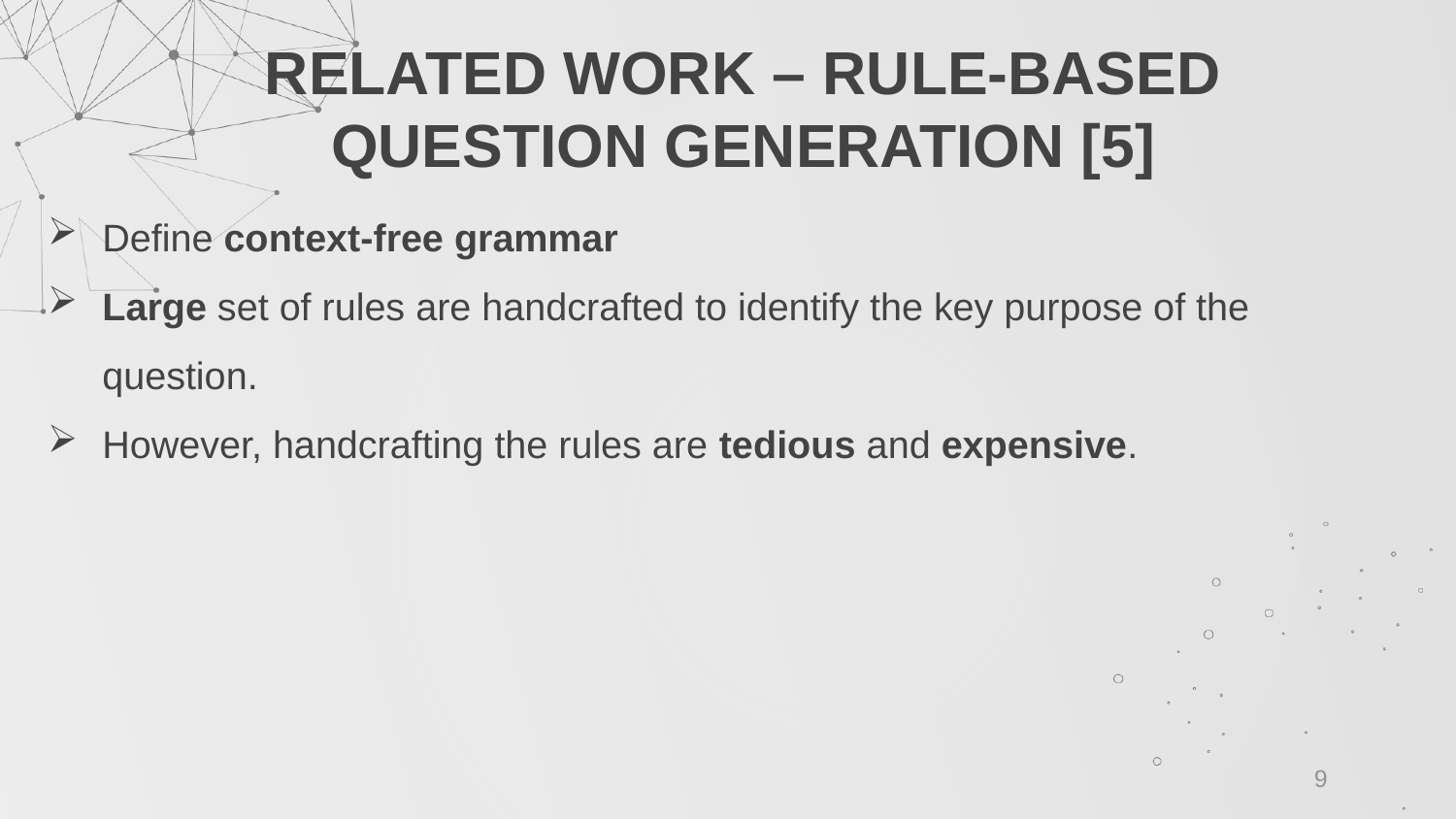

# RELATED WORK – RULE-BASED QUESTION GENERATION [5]
Define context-free grammar
Large set of rules are handcrafted to identify the key purpose of the question.
However, handcrafting the rules are tedious and expensive.
9